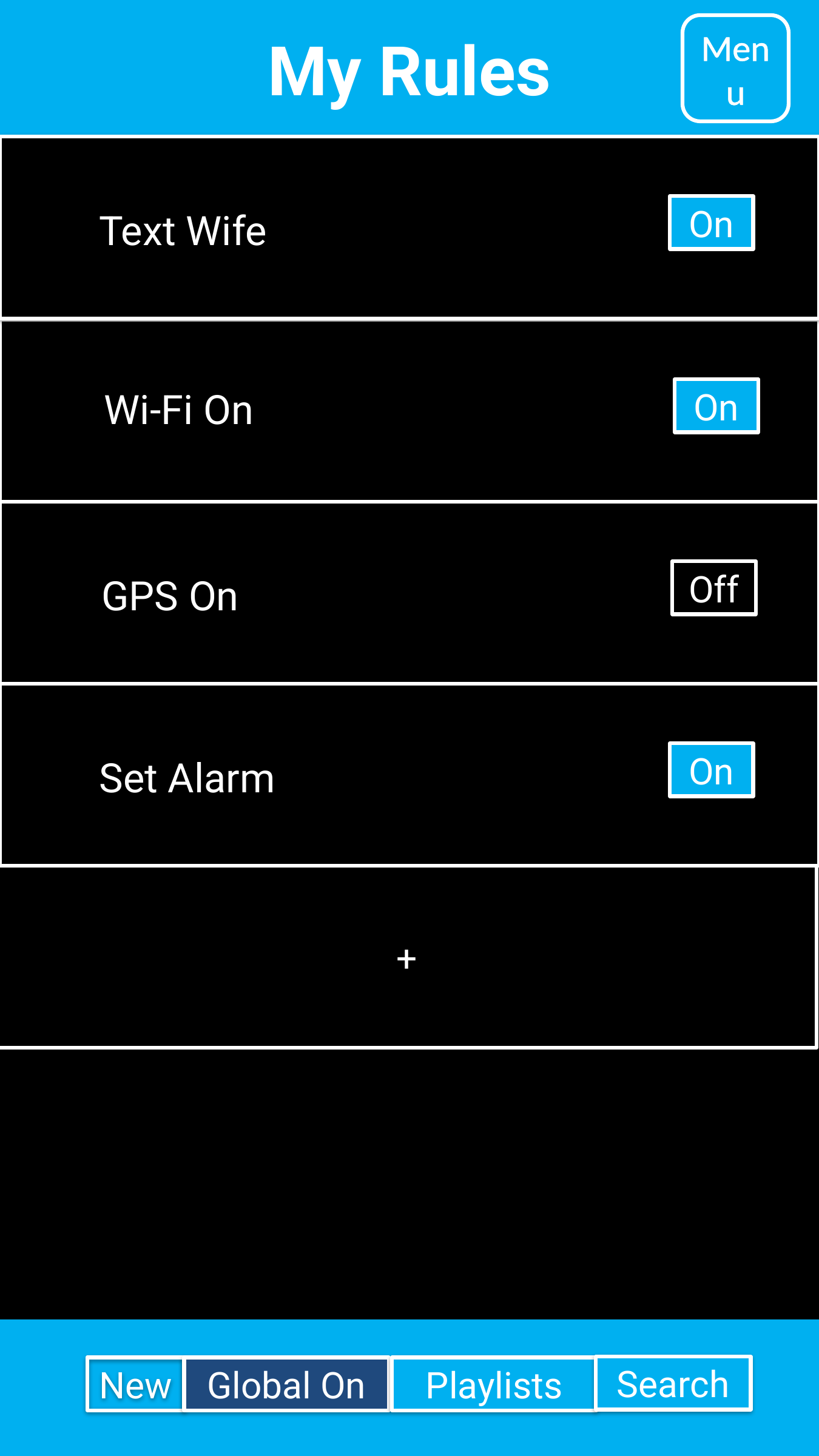

My Rules
Menu

On
Text Wife

Wi-Fi On
On

Off
GPS On

On
Set Alarm
+

Search
Playlists
Global On
New